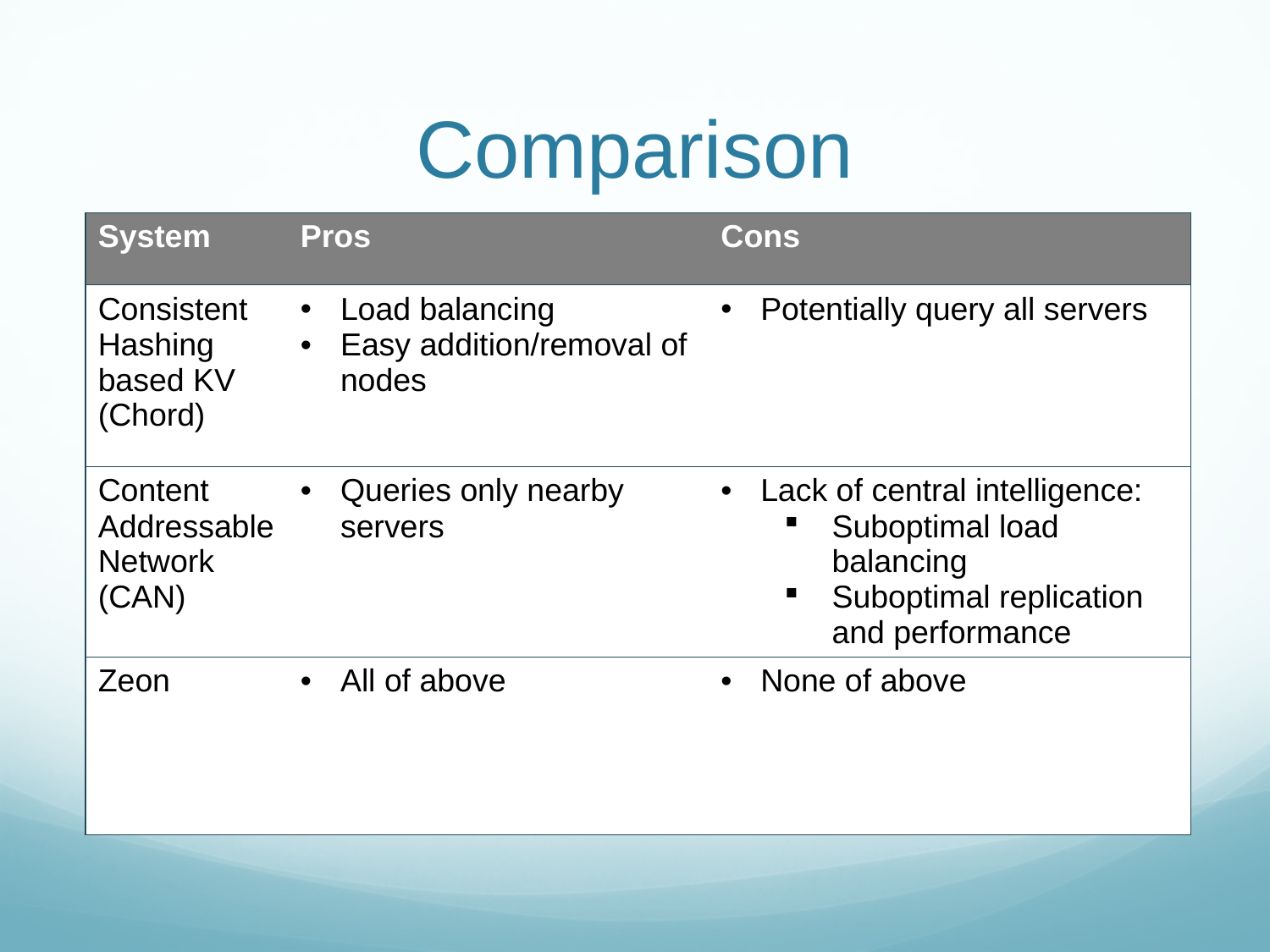

# Comparison
| System | Pros | Cons |
| --- | --- | --- |
| Consistent Hashing based KV (Chord) | Load balancing Easy addition/removal of nodes | Potentially query all servers |
| Content Addressable Network (CAN) | Queries only nearby servers | Lack of central intelligence: Suboptimal load balancing Suboptimal replication and performance |
| Zeon | All of above | None of above |